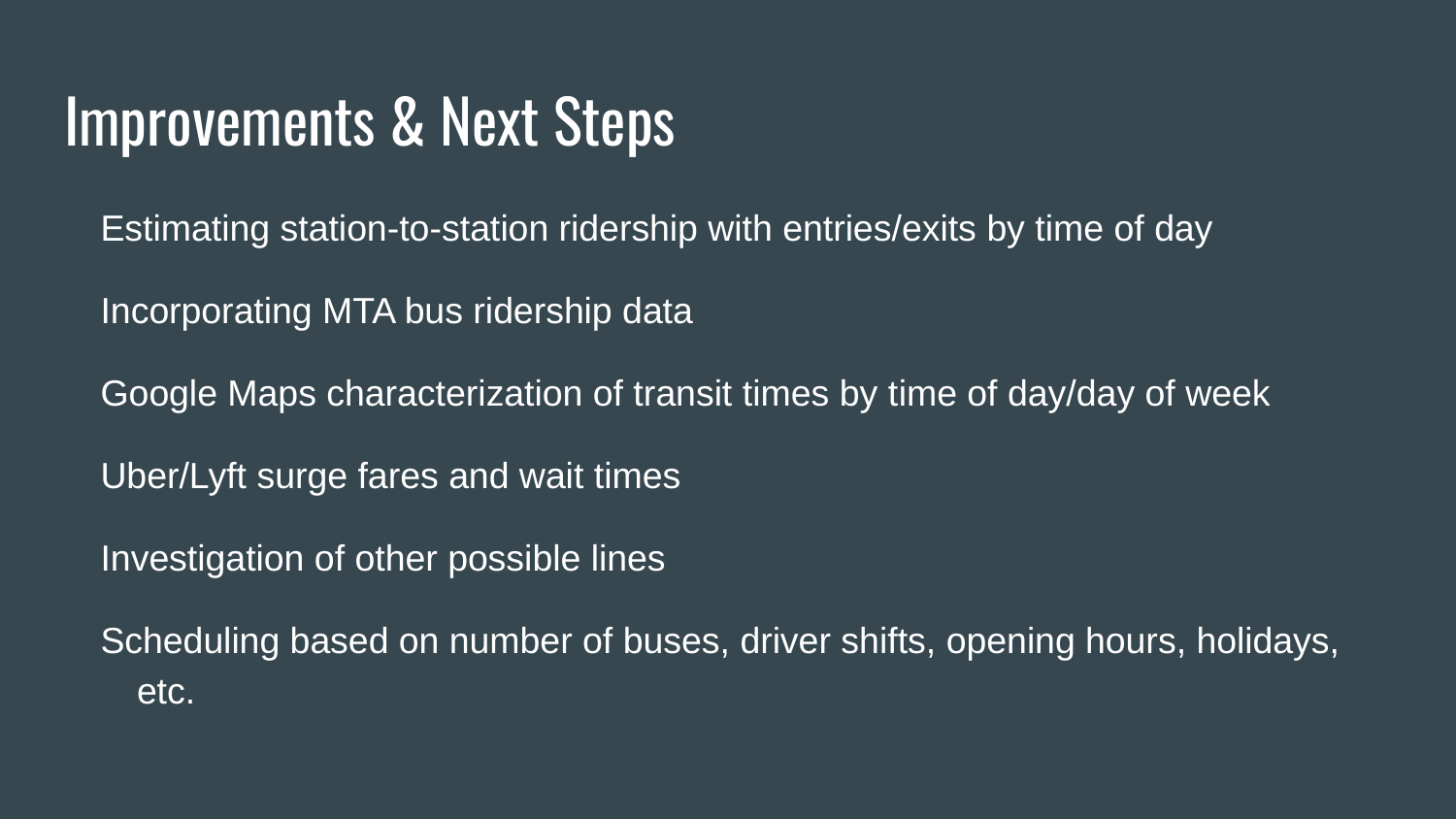

# Improvements & Next Steps
Estimating station-to-station ridership with entries/exits by time of day
Incorporating MTA bus ridership data
Google Maps characterization of transit times by time of day/day of week
Uber/Lyft surge fares and wait times
Investigation of other possible lines
Scheduling based on number of buses, driver shifts, opening hours, holidays, etc.